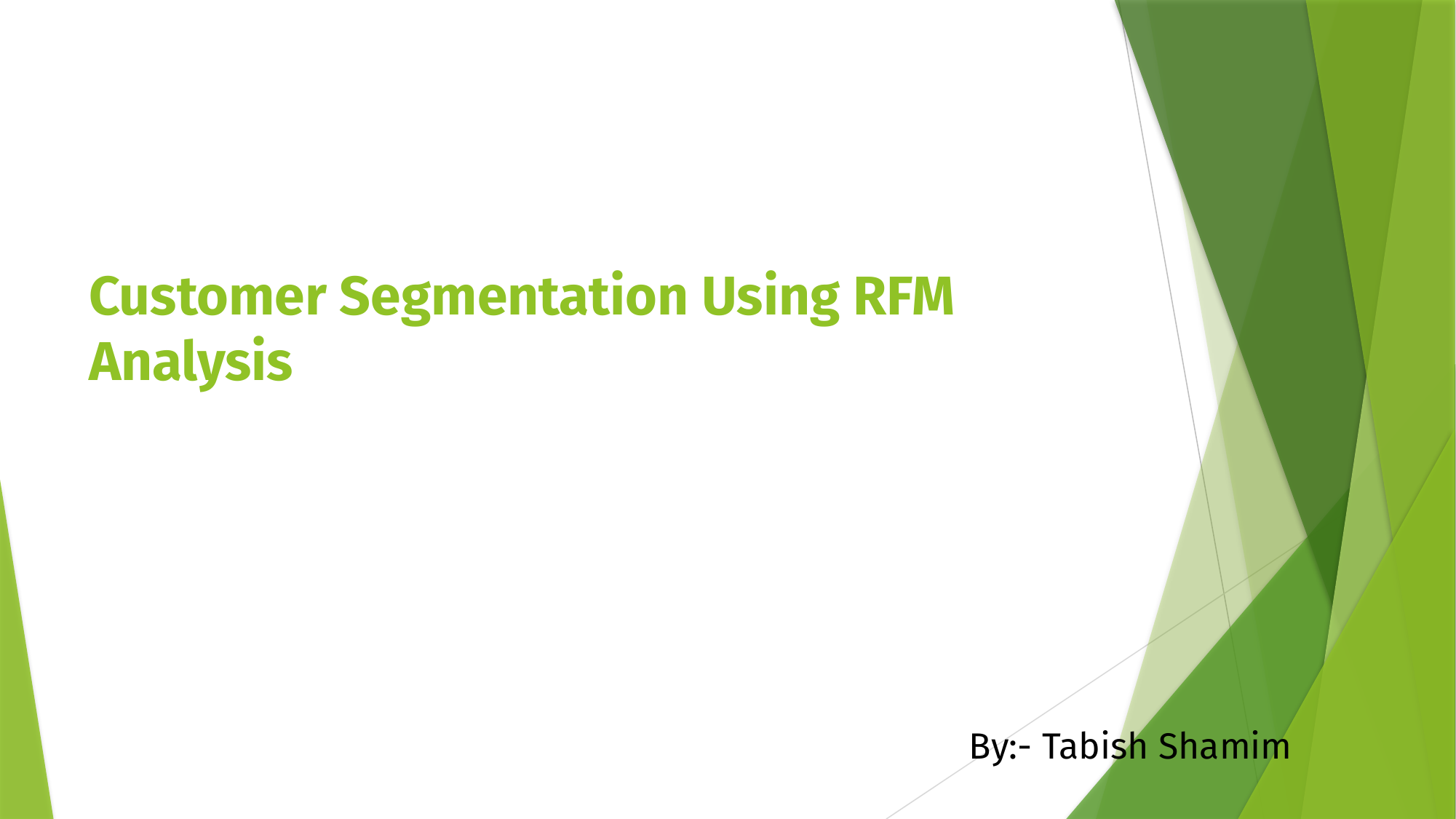

# Customer Segmentation Using RFM Analysis
By:- Tabish Shamim